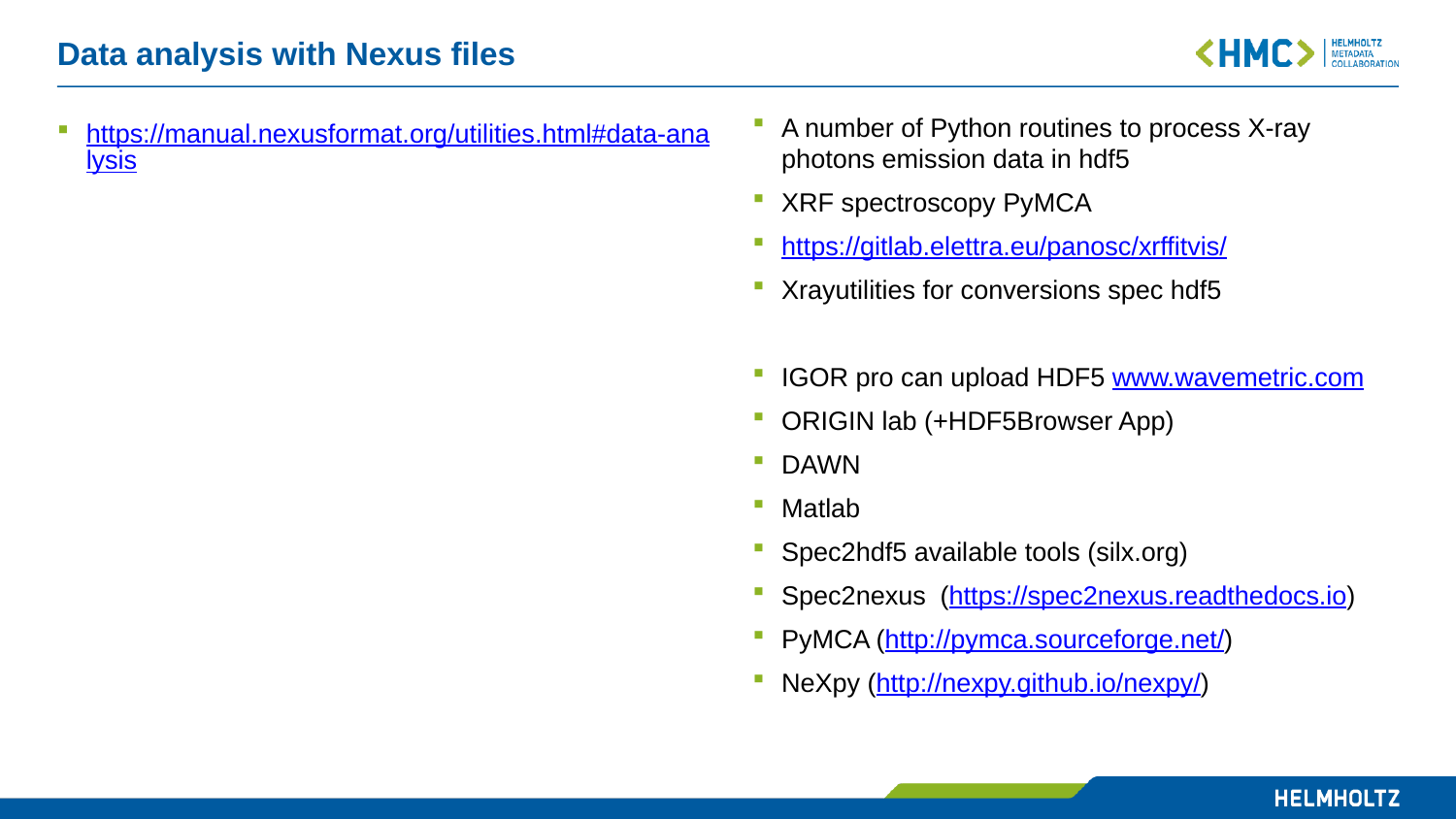

# Data analysis with Nexus files
A number of Python routines to process X-ray photons emission data in hdf5
XRF spectroscopy PyMCA
https://gitlab.elettra.eu/panosc/xrffitvis/
Xrayutilities for conversions spec hdf5

IGOR pro can upload HDF5 www.wavemetric.com
ORIGIN lab (+HDF5Browser App)
DAWN
Matlab
Spec2hdf5 available tools (silx.org)
Spec2nexus  (https://spec2nexus.readthedocs.io)
PyMCA (http://pymca.sourceforge.net/)
NeXpy (http://nexpy.github.io/nexpy/)

https://manual.nexusformat.org/utilities.html#data-analysis

54